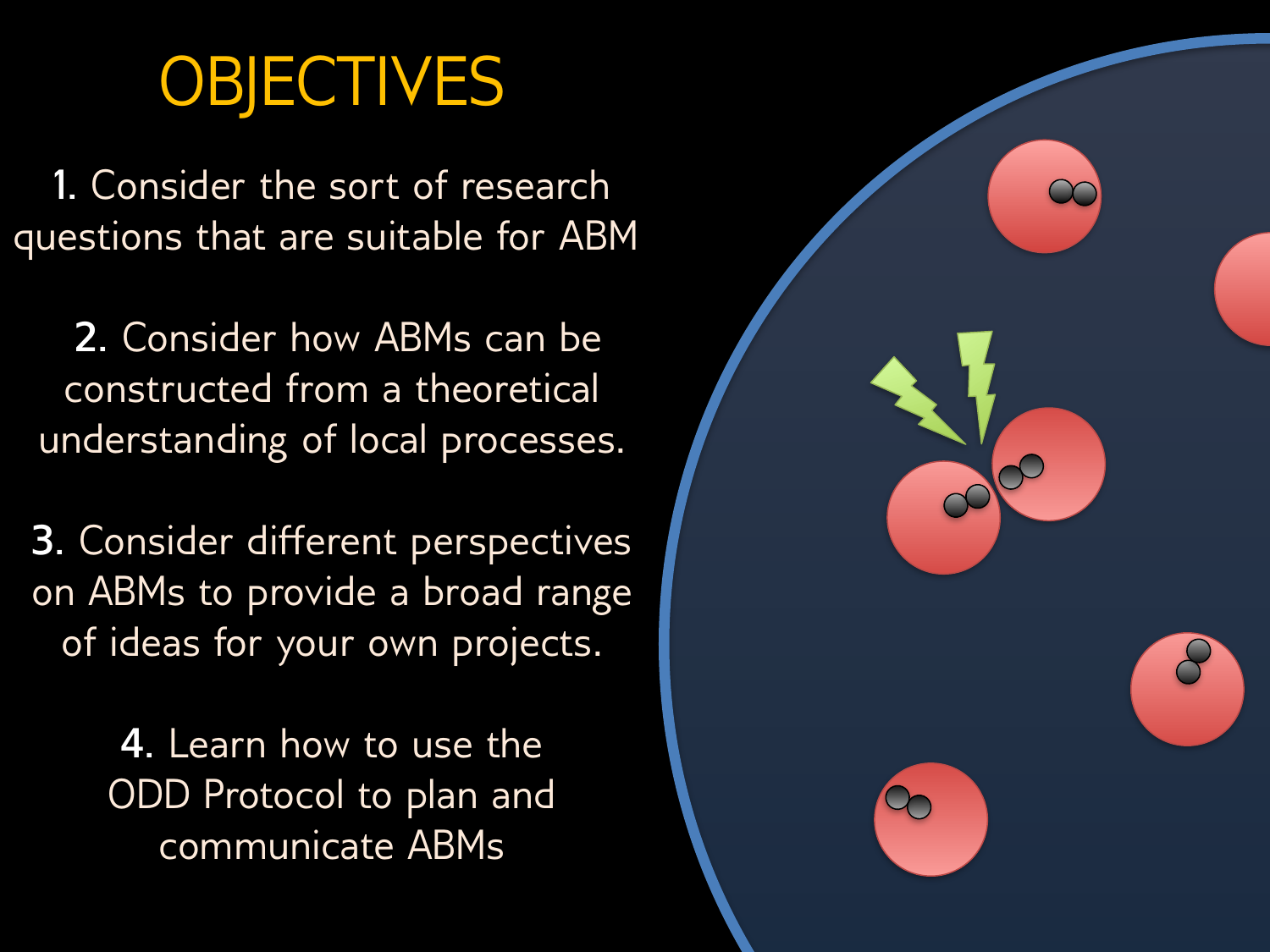

# OBJECTIVES 1. Consider the sort of research questions that are suitable for ABM 2. Consider how ABMs can be constructed from a theoretical understanding of local processes. 3. Consider different perspectives on ABMs to provide a broad range of ideas for your own projects. 4. Learn how to use the ODD Protocol to plan and communicate ABMs